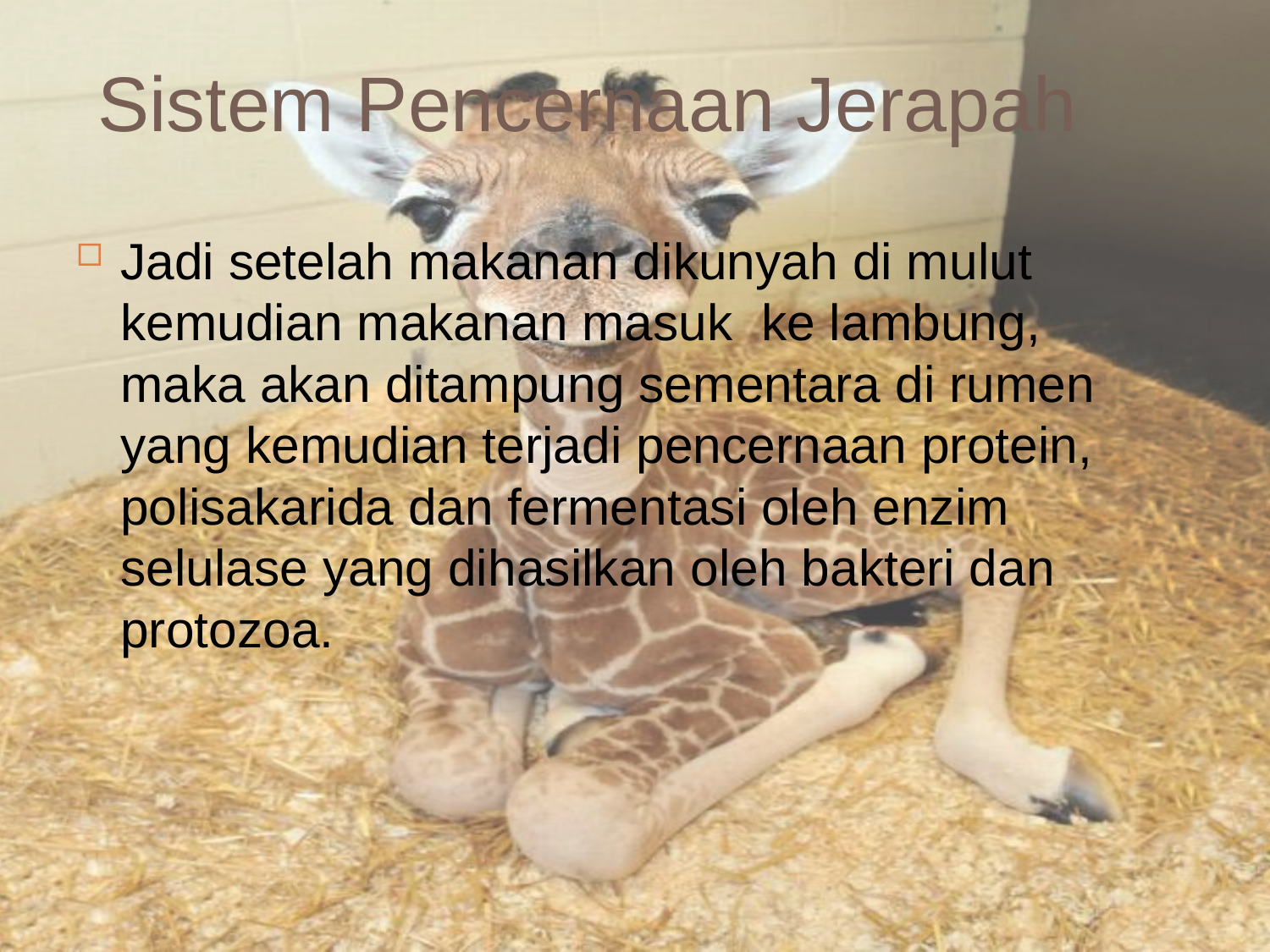

# Sistem Pencernaan Jerapah
Jadi setelah makanan dikunyah di mulut kemudian makanan masuk  ke lambung, maka akan ditampung sementara di rumen yang kemudian terjadi pencernaan protein, polisakarida dan fermentasi oleh enzim selulase yang dihasilkan oleh bakteri dan protozoa.